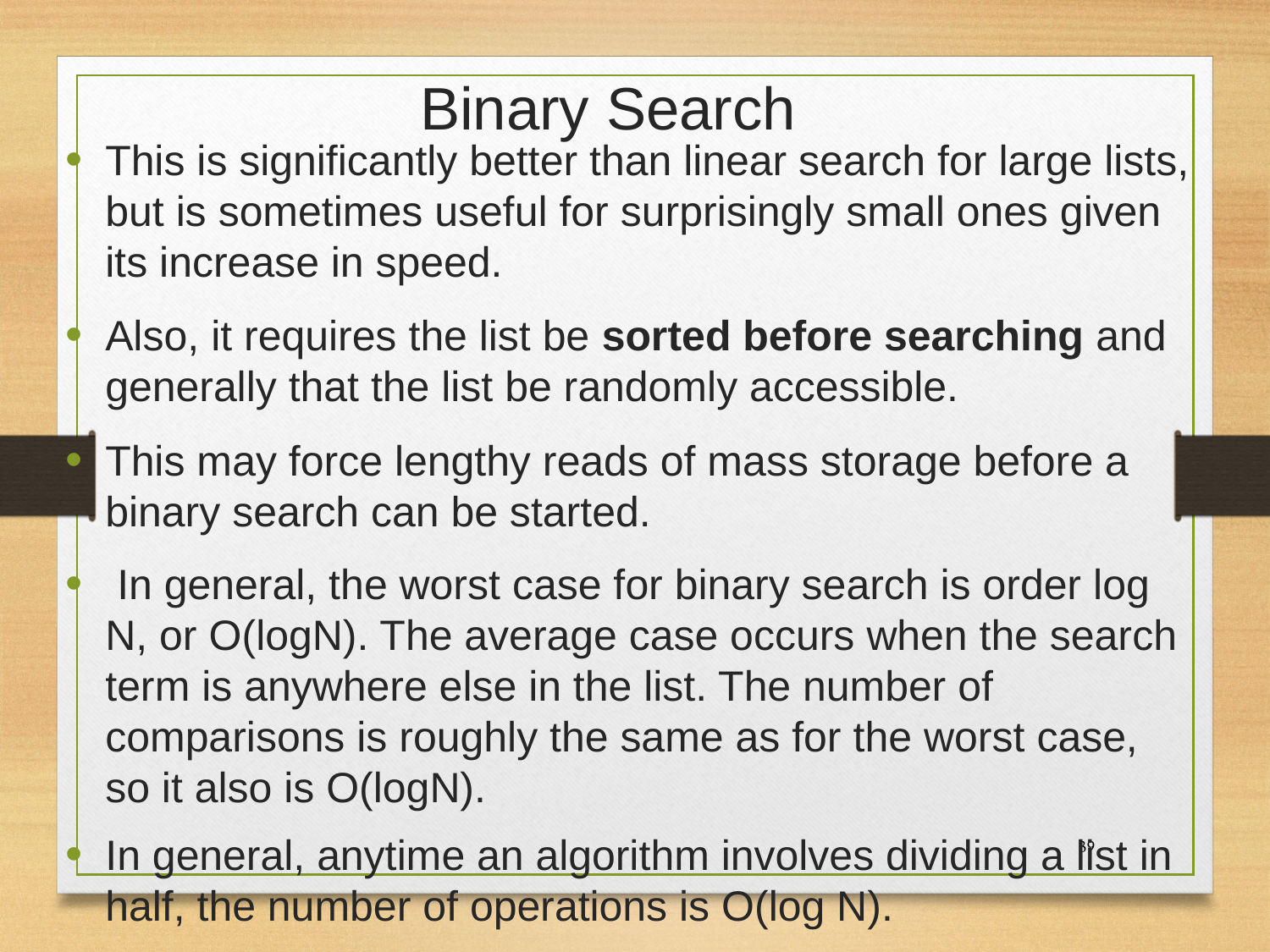

# Binary Search
This is significantly better than linear search for large lists, but is sometimes useful for surprisingly small ones given its increase in speed.

Also, it requires the list be sorted before searching and generally that the list be randomly accessible.

This may force lengthy reads of mass storage before a binary search can be started.

 In general, the worst case for binary search is order log N, or O(logN). The average case occurs when the search term is anywhere else in the list. The number of comparisons is roughly the same as for the worst case, so it also is O(logN).

In general, anytime an algorithm involves dividing a list in half, the number of operations is O(log N).

39